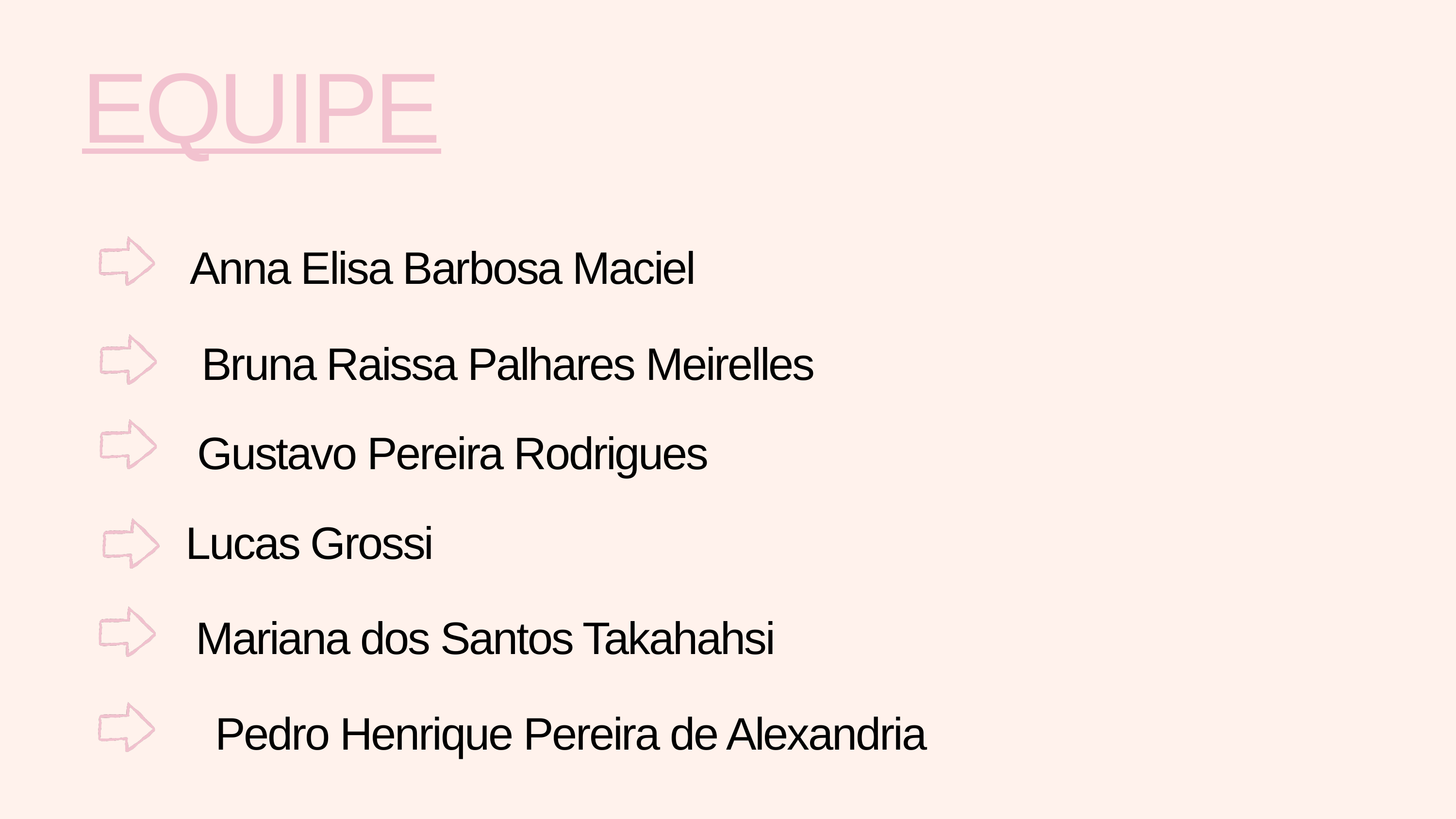

EQUIPE
Anna Elisa Barbosa Maciel

Bruna Raissa Palhares Meirelles

Gustavo Pereira Rodrigues

Lucas Grossi

Mariana dos Santos Takahahsi

Pedro Henrique Pereira de Alexandria